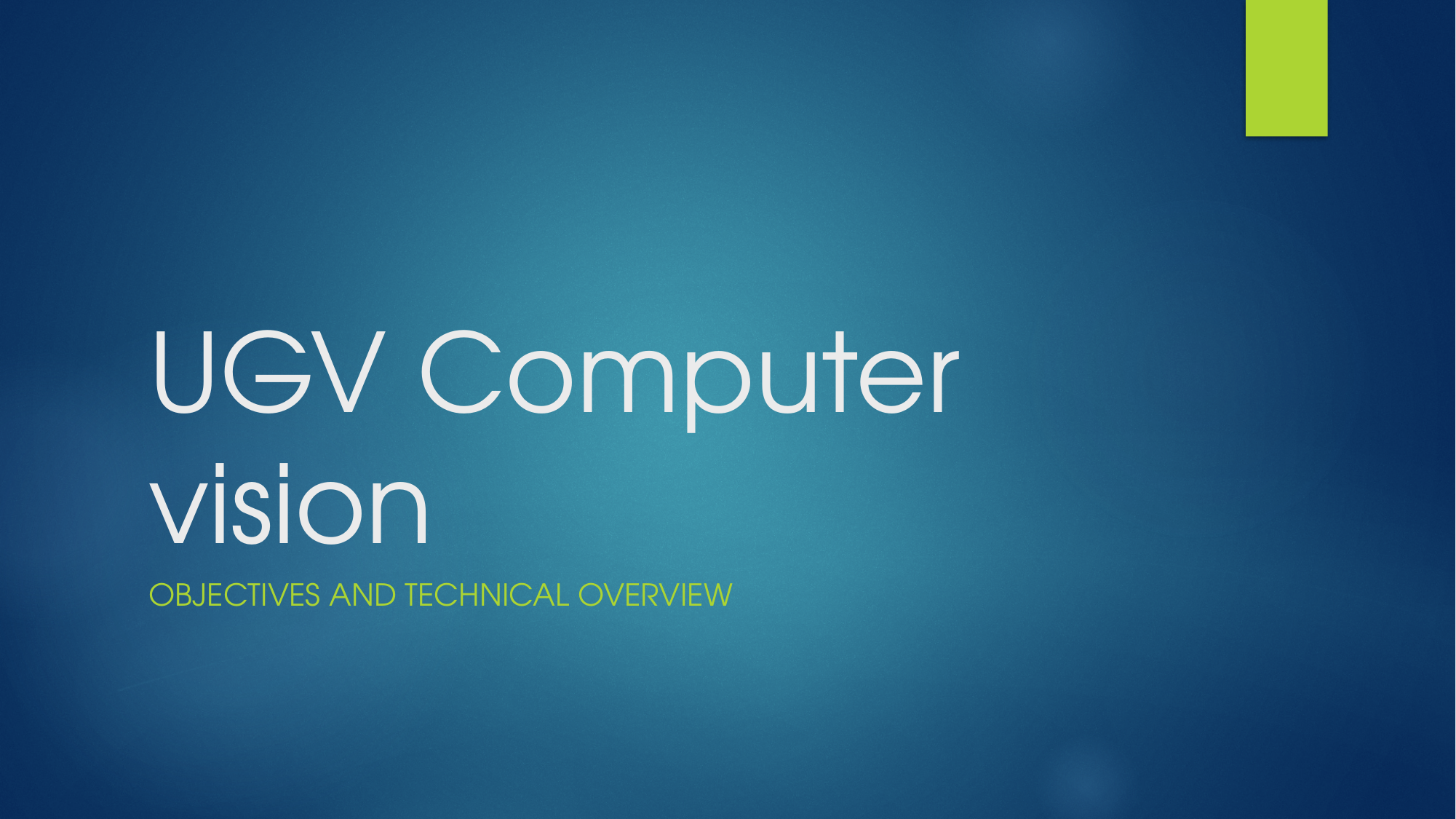

# UGV Computer vision
Objectives and technical overview